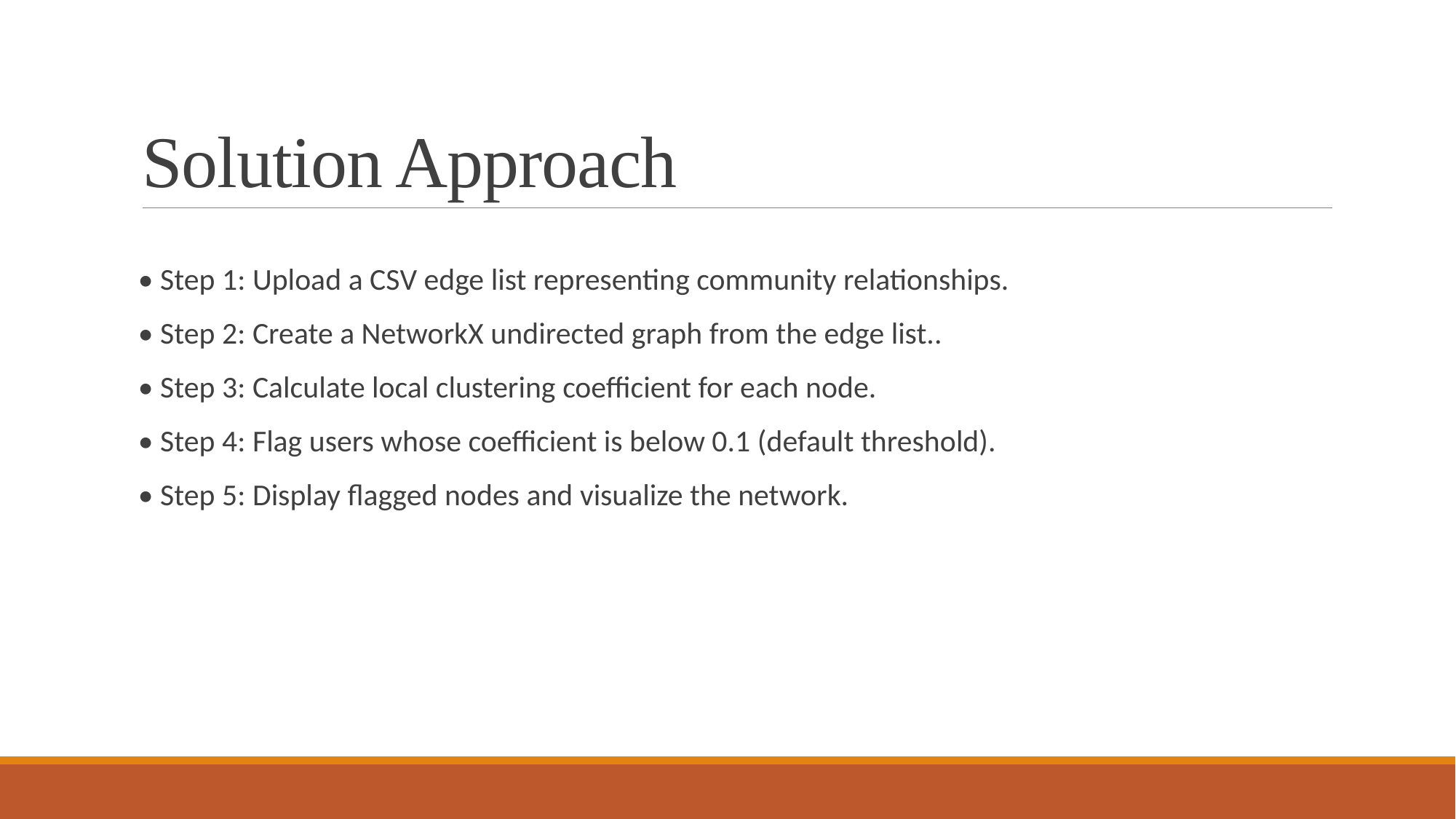

# Solution Approach
• Step 1: Upload a CSV edge list representing community relationships.
• Step 2: Create a NetworkX undirected graph from the edge list..
• Step 3: Calculate local clustering coefficient for each node.
• Step 4: Flag users whose coefficient is below 0.1 (default threshold).
• Step 5: Display flagged nodes and visualize the network.